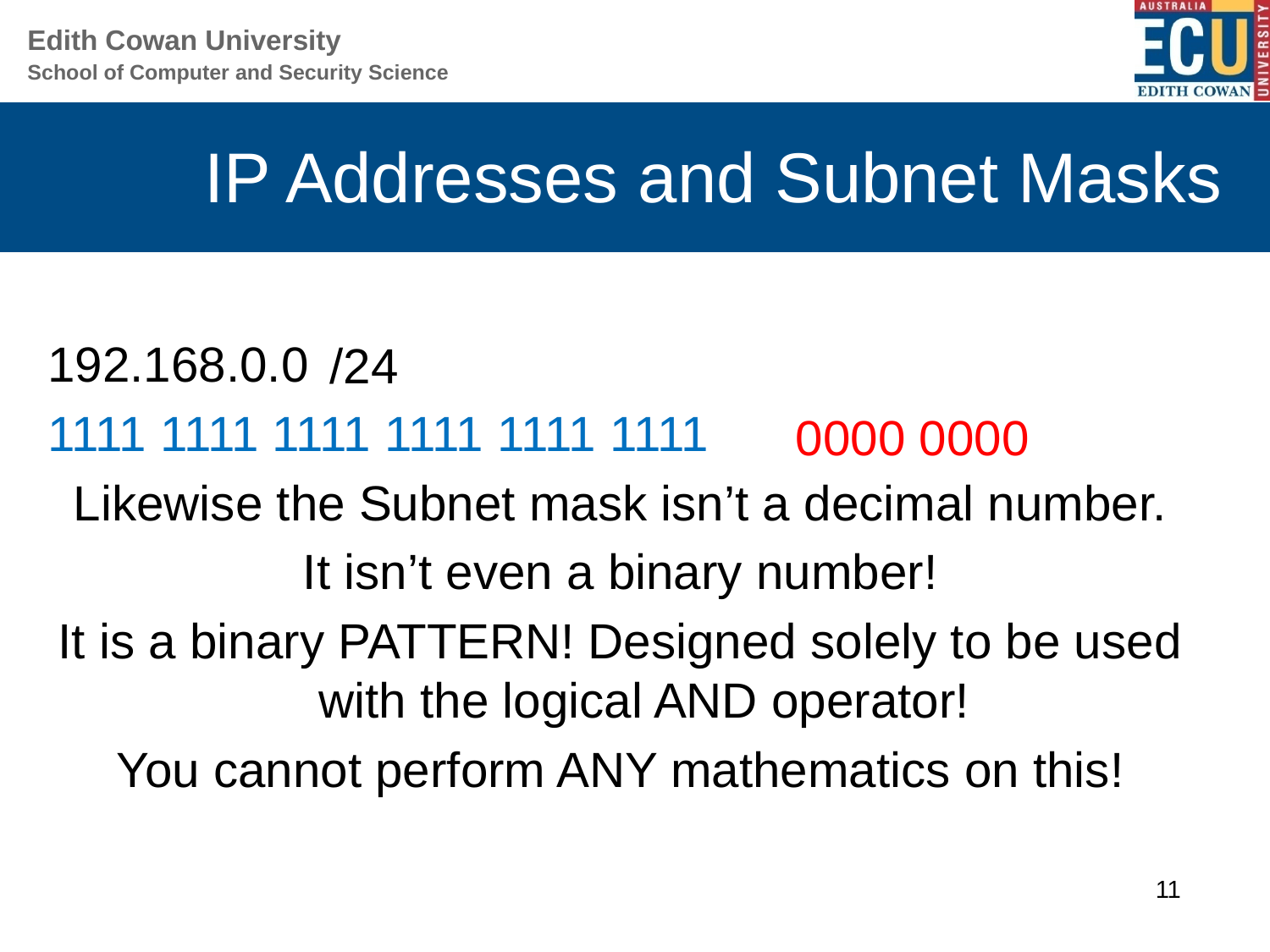

# IP Addresses and Subnet Masks

192.168.0.0
1111 1111 1111 1111 1111 1111
Likewise the Subnet mask isn’t a decimal number.
It isn’t even a binary number!
It is a binary PATTERN! Designed solely to be used with the logical AND operator!
You cannot perform ANY mathematics on this!

/24
0000 0000
11